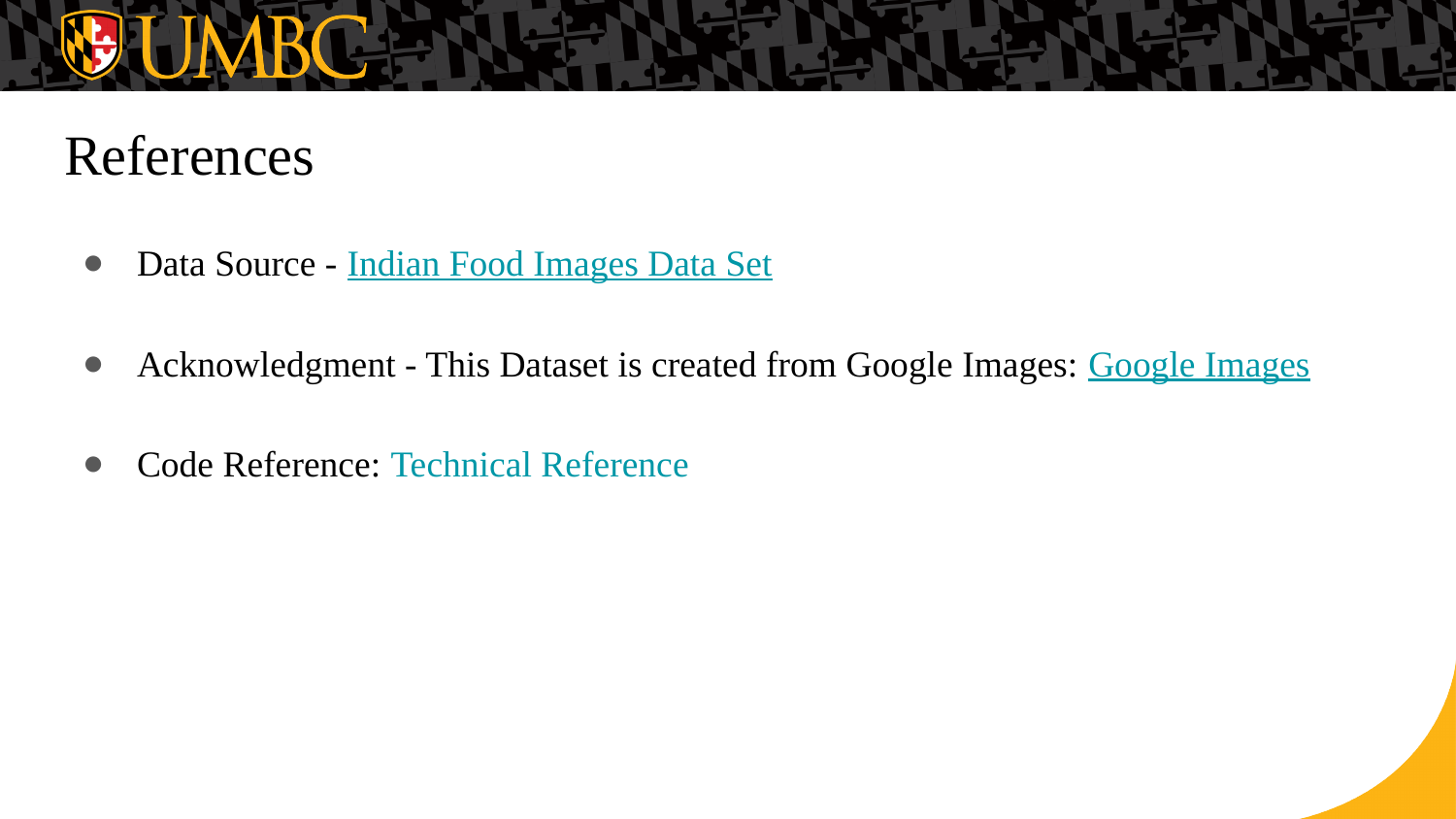

# References
Data Source - Indian Food Images Data Set

Acknowledgment - This Dataset is created from Google Images: Google Images

Code Reference: Technical Reference